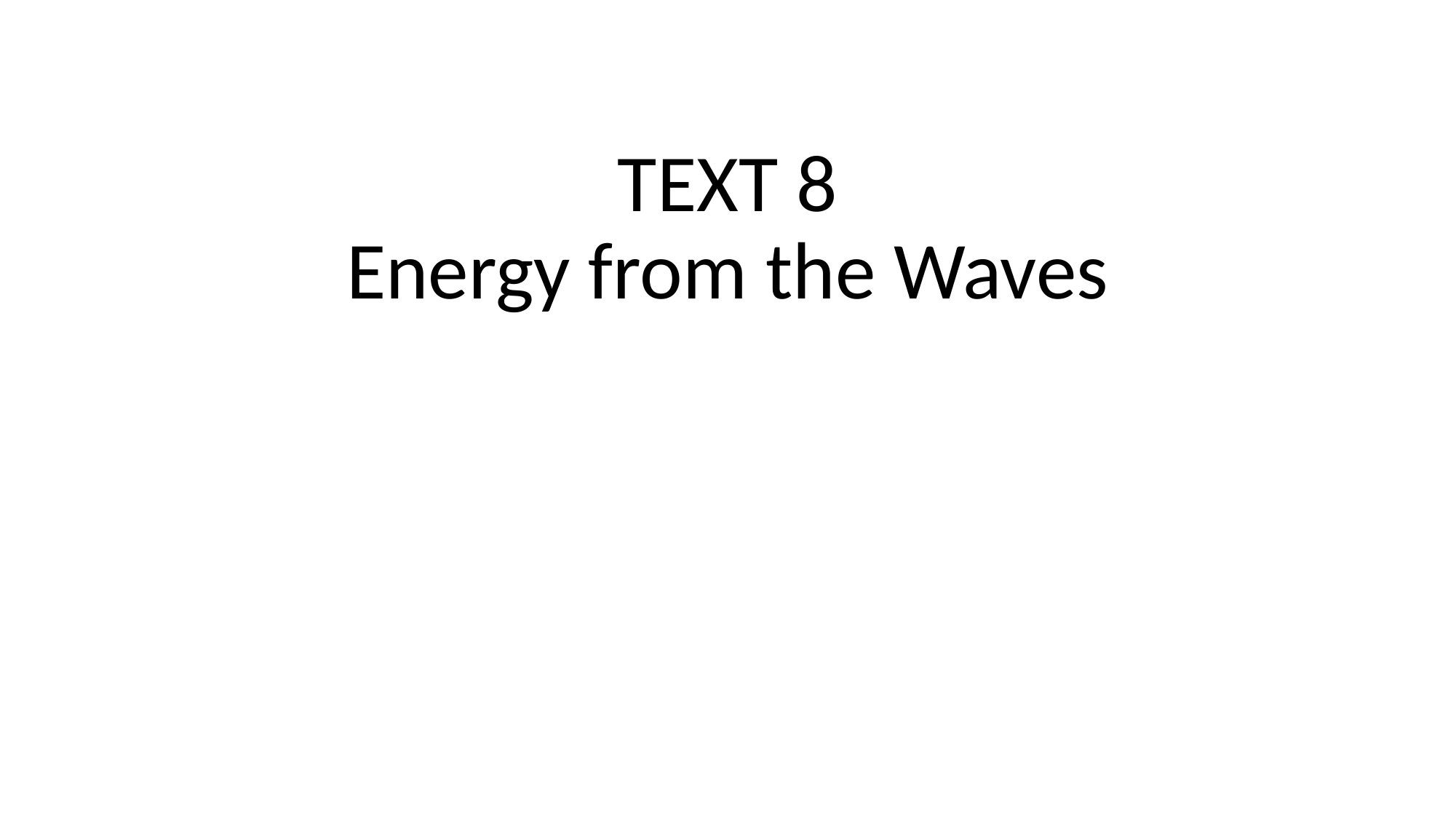

# TEXT 8 Energy from the Waves